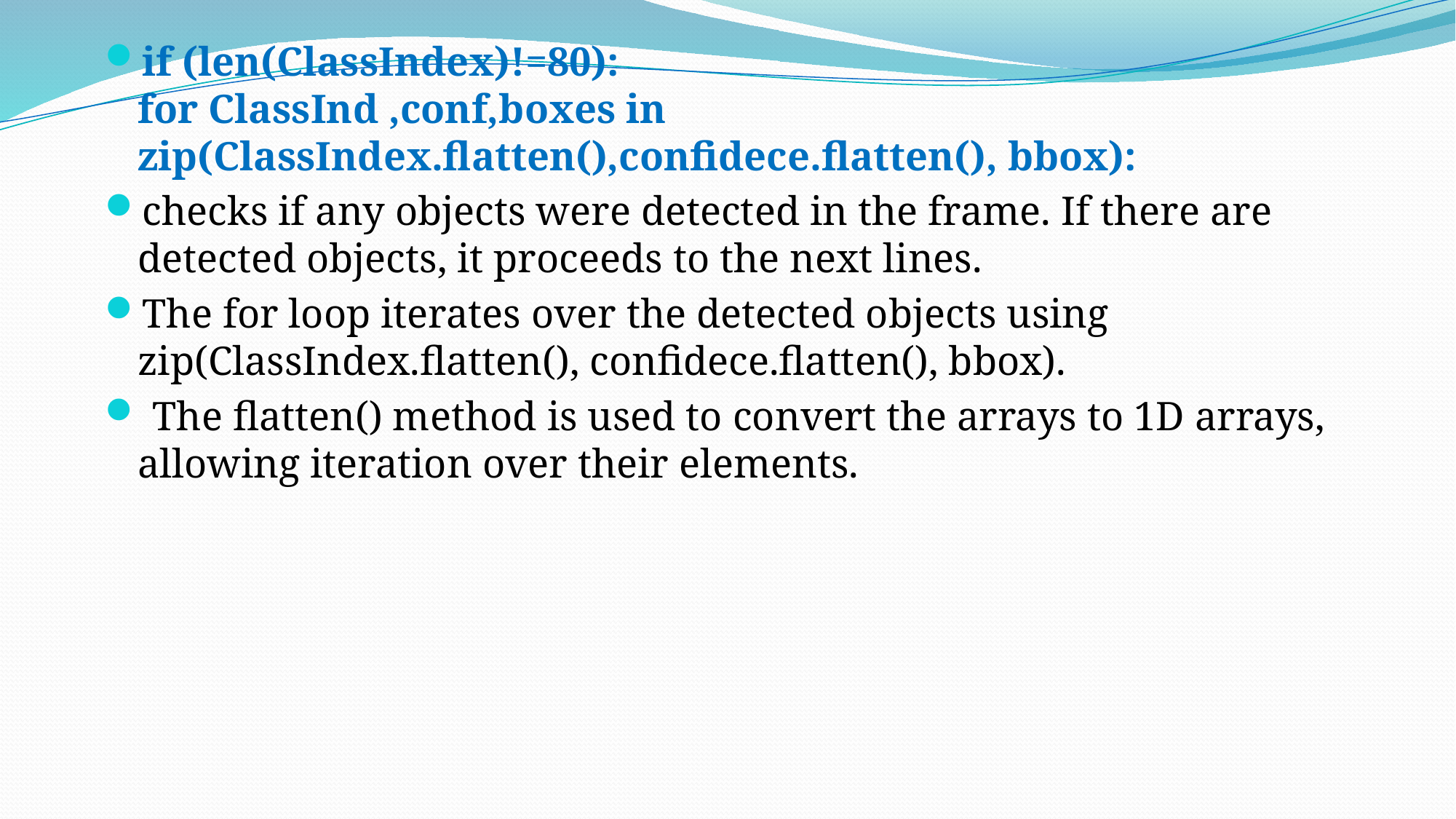

if (len(ClassIndex)!=80):
for ClassInd ,conf,boxes in
zip(ClassIndex.flatten(),confidece.flatten(), bbox):
checks if any objects were detected in the frame. If there are detected objects, it proceeds to the next lines.
The for loop iterates over the detected objects using zip(ClassIndex.flatten(), confidece.flatten(), bbox).
 The flatten() method is used to convert the arrays to 1D arrays, allowing iteration over their elements.

15